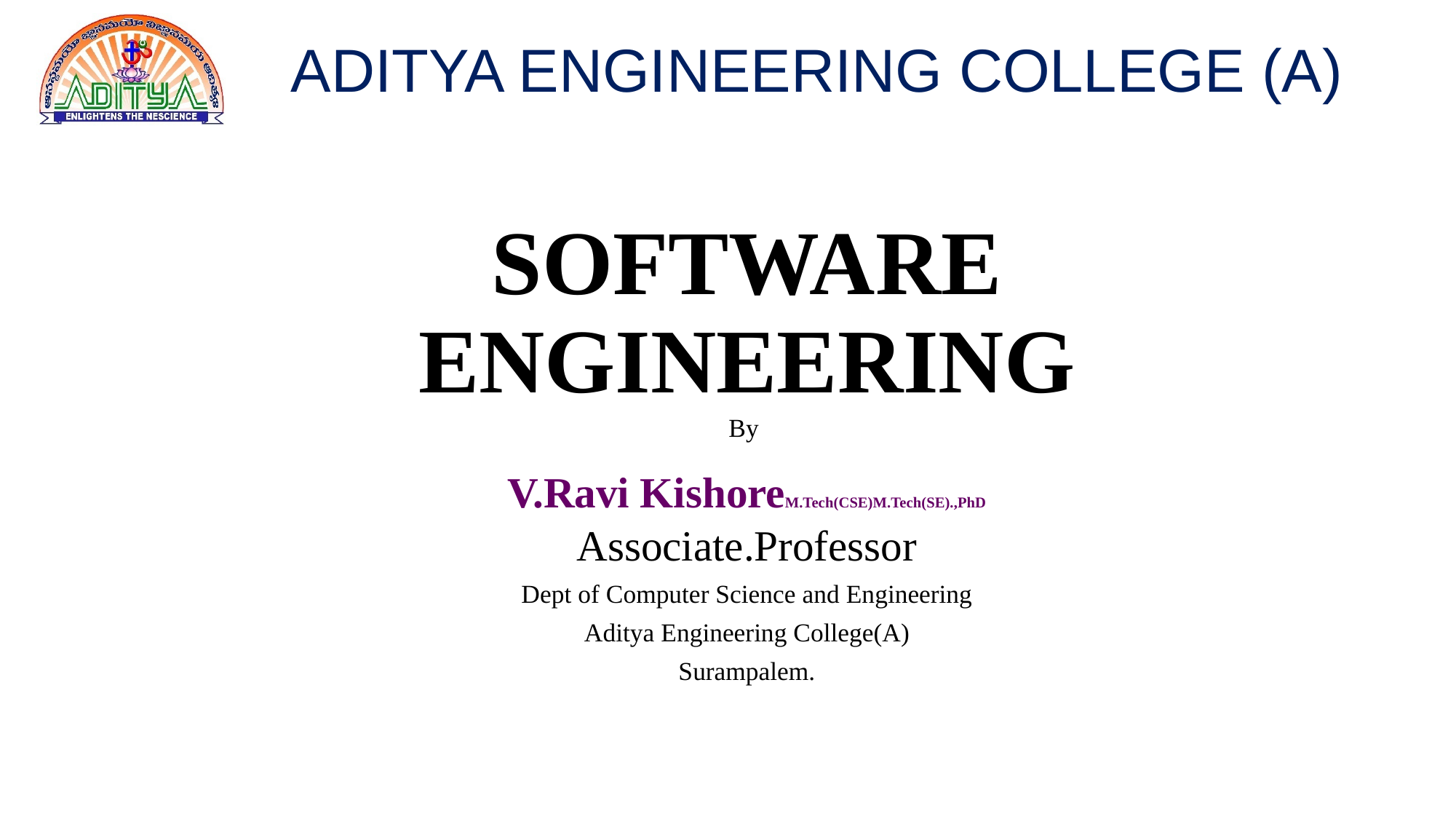

# SOFTWARE ENGINEERING
By

V.Ravi KishoreM.Tech(CSE)M.Tech(SE).,PhD
Associate.Professor
Dept of Computer Science and Engineering
Aditya Engineering College(A)
Surampalem.